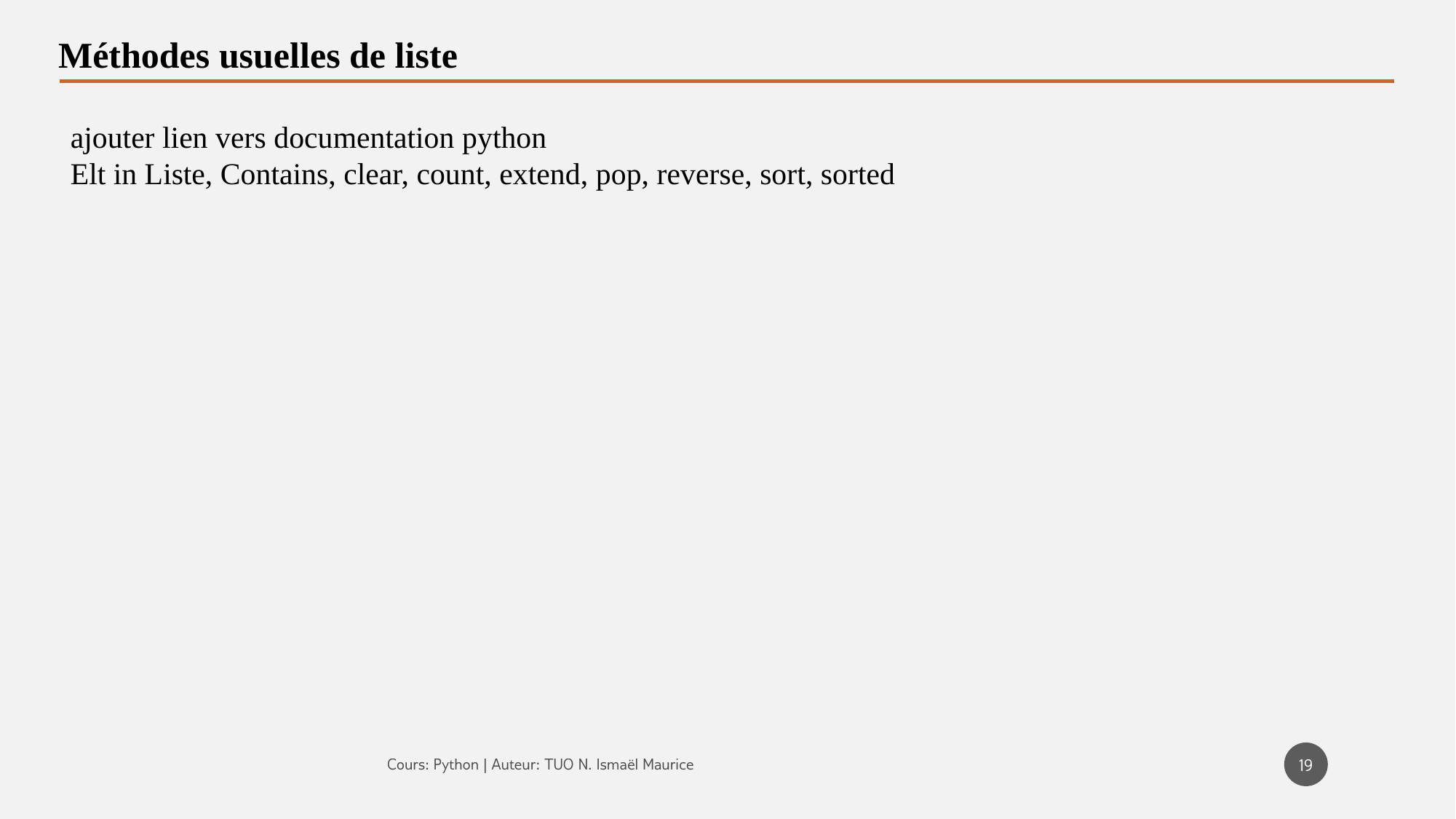

Méthodes usuelles de liste
ajouter lien vers documentation python
Elt in Liste, Contains, clear, count, extend, pop, reverse, sort, sorted
19
Cours: Python | Auteur: TUO N. Ismaël Maurice